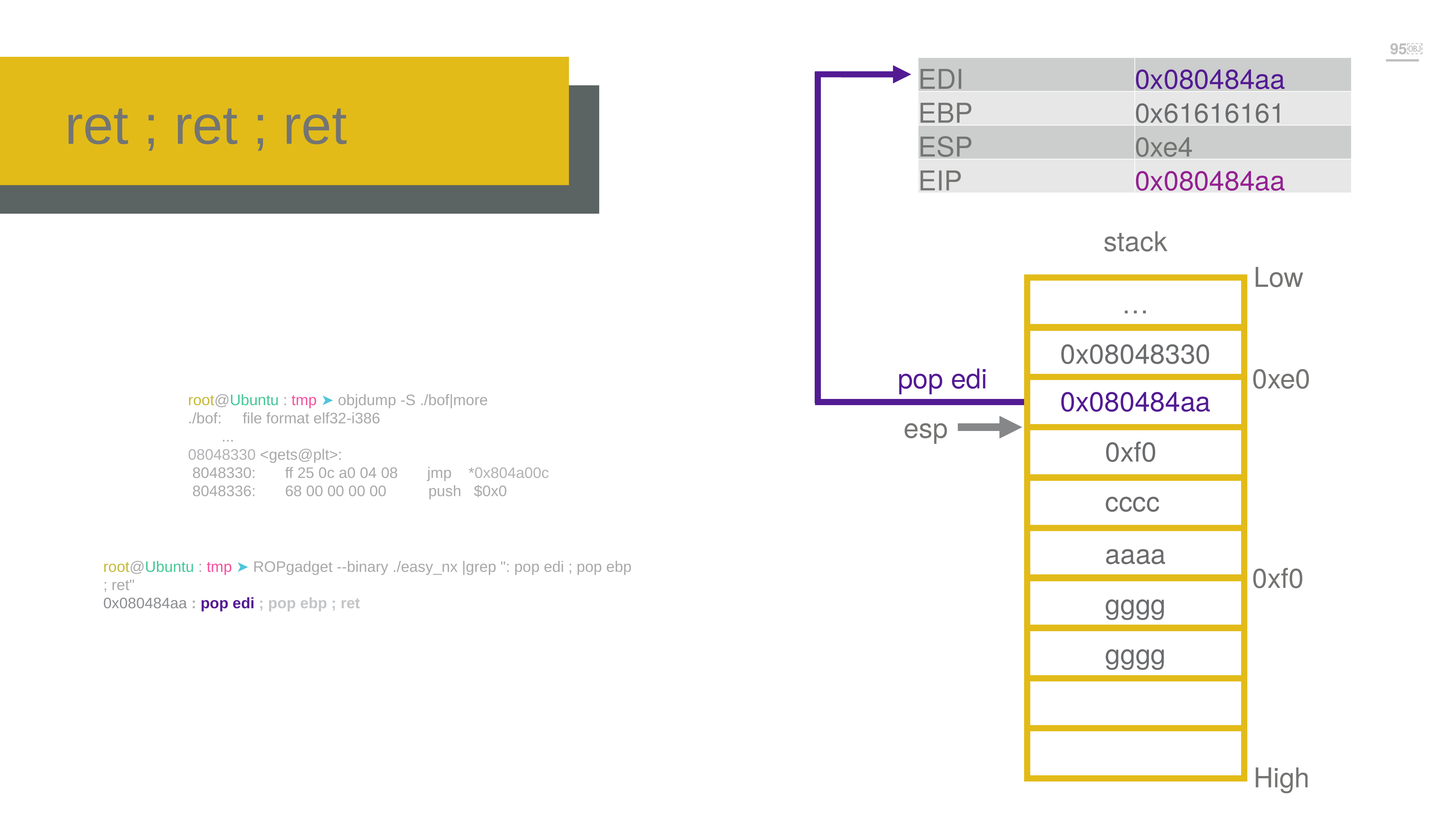

95￼
95￼
| EDI | 0x080484aa |
| --- | --- |
| EBP | 0x61616161 |
| ESP | 0xe4 |
| EIP | 0x080484aa |

ret ; ret ; ret
stack
Low

…

0x08048330
pop edi
0xe0

0x080484aa
root@Ubuntu : tmp ➤ objdump -S ./bof|more
./bof:     file format elf32-i386
        ...
08048330 <gets@plt>:
 8048330:       ff 25 0c a0 04 08       jmp    *0x804a00c
 8048336:       68 00 00 00 00          push   $0x0

esp

0xf0

cccc

aaaa
root@Ubuntu : tmp ➤ ROPgadget --binary ./easy_nx |grep ": pop edi ; pop ebp ; ret"
0x080484aa : pop edi ; pop ebp ; ret
0xf0

gggg

gggg

High